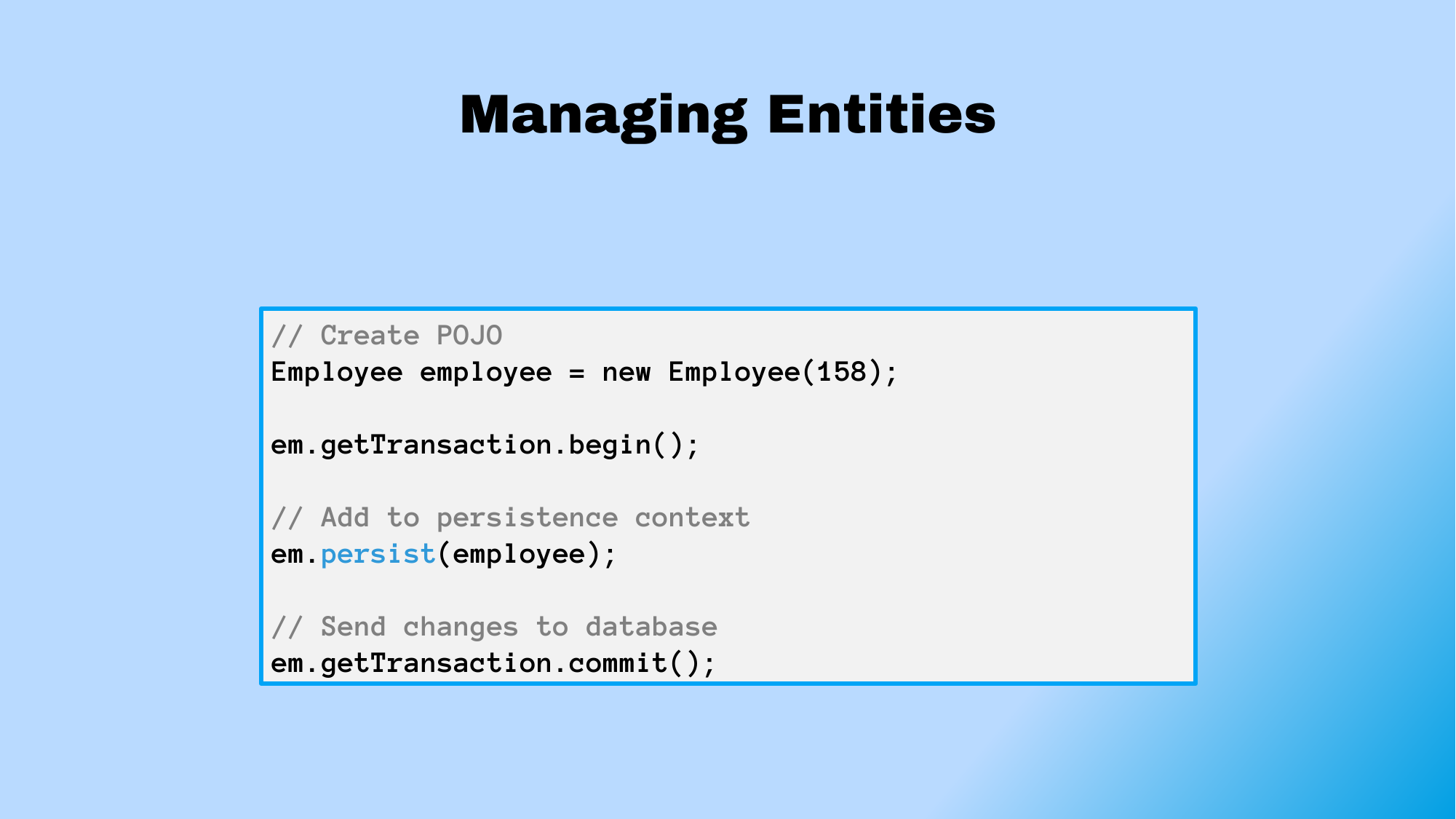

# Managing Entities
// Create POJO
Employee employee = new Employee(158);

em.getTransaction.begin();

// Add to persistence context
em.persist(employee);

// Send changes to database
em.getTransaction.commit();